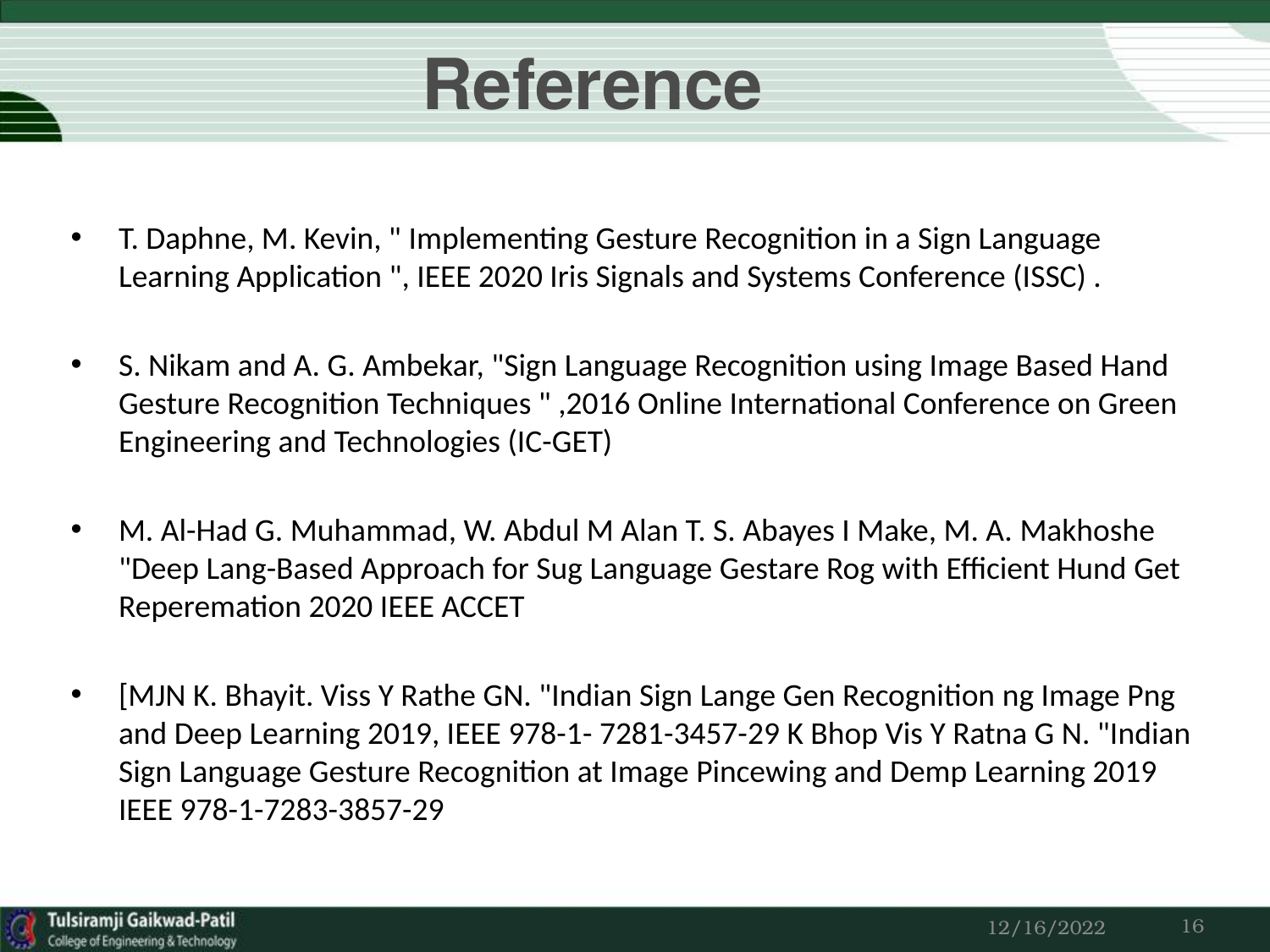

Reference
T. Daphne, M. Kevin, " Implementing Gesture Recognition in a Sign Language Learning Application ", IEEE 2020 Iris Signals and Systems Conference (ISSC) .

S. Nikam and A. G. Ambekar, "Sign Language Recognition using Image Based Hand Gesture Recognition Techniques " ,2016 Online International Conference on Green Engineering and Technologies (IC-GET)

M. Al-Had G. Muhammad, W. Abdul M Alan T. S. Abayes I Make, M. A. Makhoshe "Deep Lang-Based Approach for Sug Language Gestare Rog with Efficient Hund Get Reperemation 2020 IEEE ACCET

[MJN K. Bhayit. Viss Y Rathe GN. "Indian Sign Lange Gen Recognition ng Image Png and Deep Learning 2019, IEEE 978-1- 7281-3457-29 K Bhop Vis Y Ratna G N. "Indian Sign Language Gesture Recognition at Image Pincewing and Demp Learning 2019 IEEE 978-1-7283-3857-29

12/16/2022
16